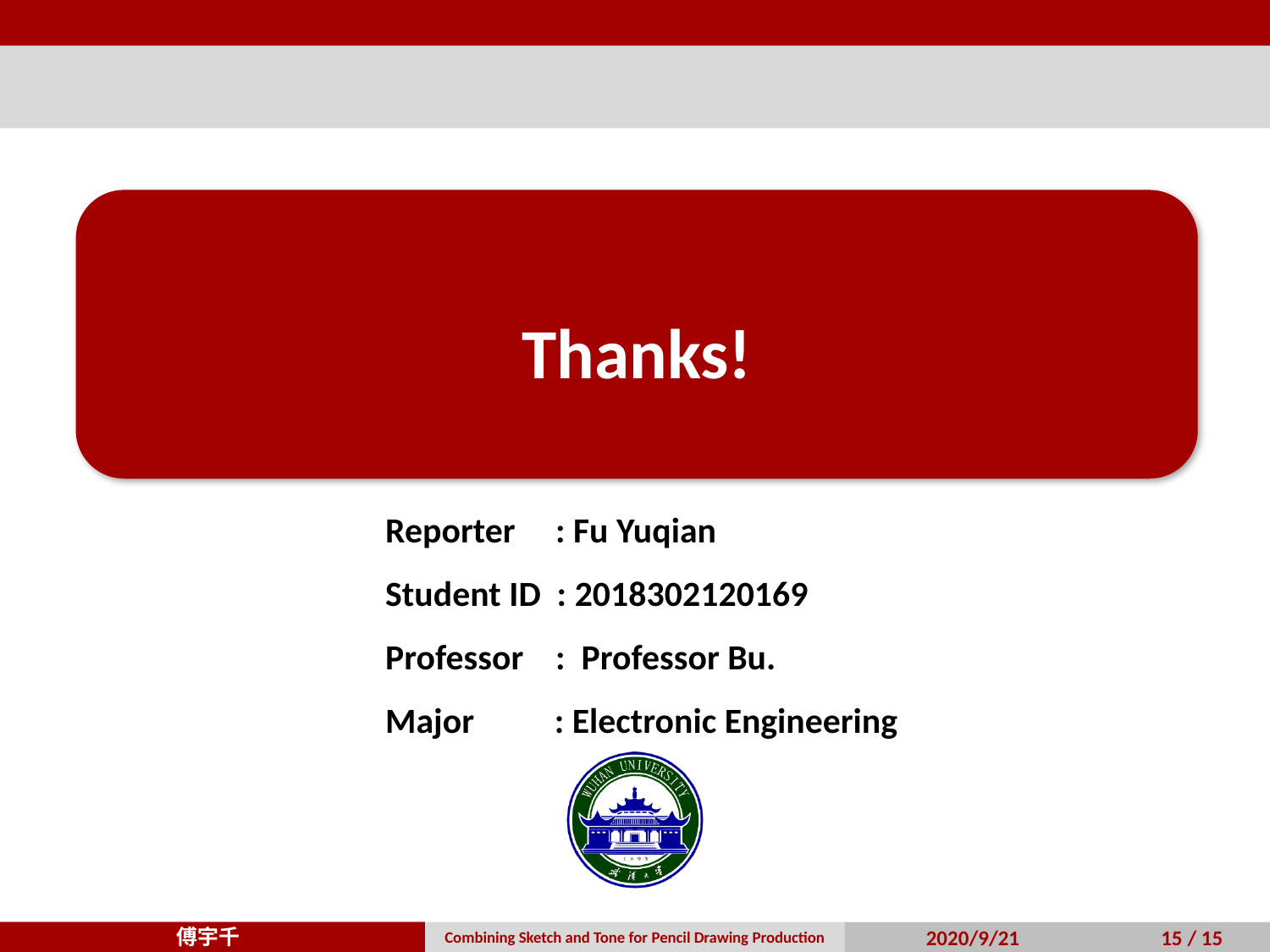

# Thanks!
Reporter     : Fu Yuqian
Student ID  : 2018302120169
Professor    :  Professor Bu.
Major          : Electronic Engineering